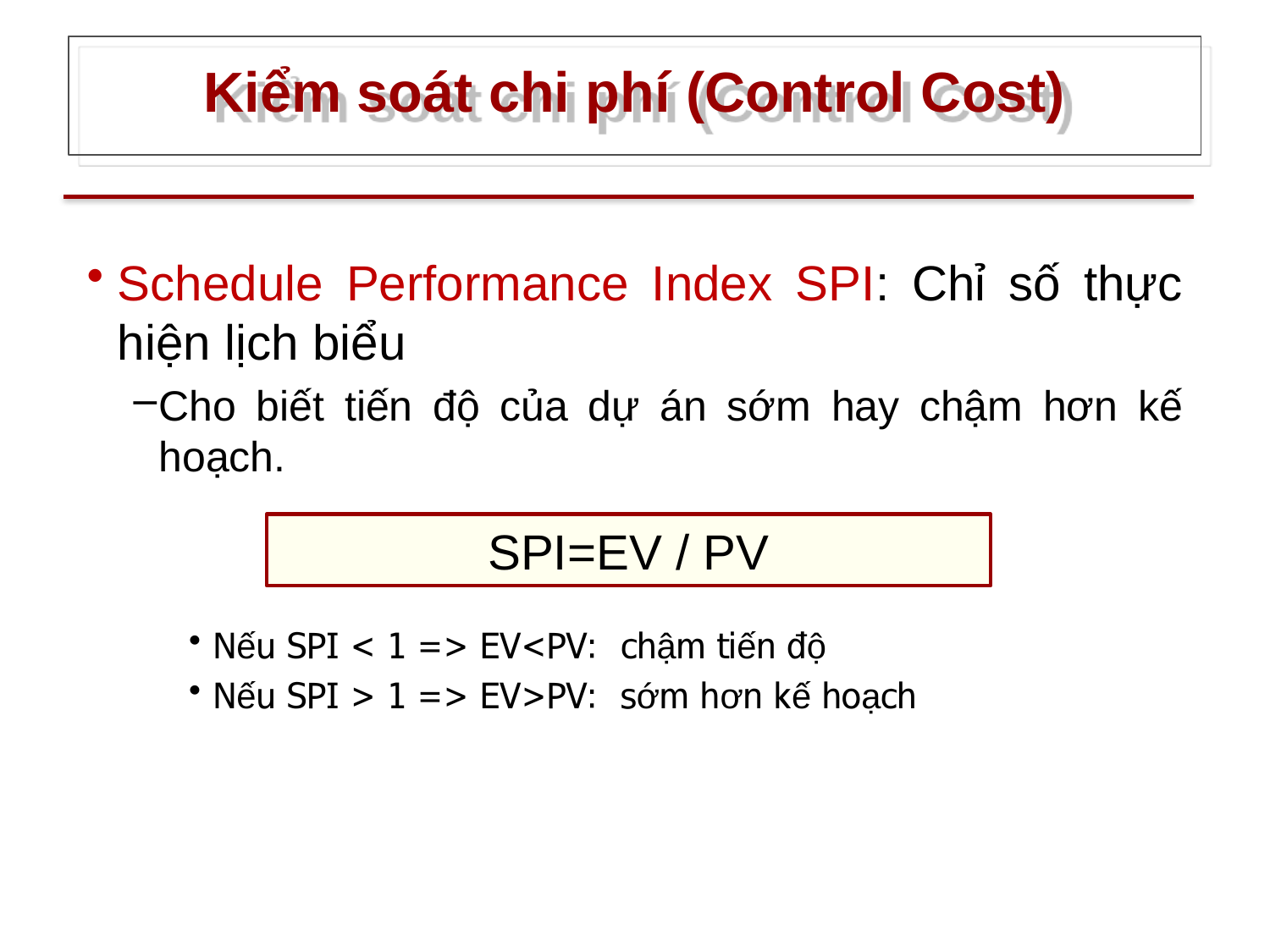

# Kiểm soát chi phí (Control Cost)
Schedule Performance Index SPI: Chỉ số thực hiện lịch biểu
Cho biết tiến độ của dự án sớm hay chậm hơn kế hoạch.

Nếu SPI < 1 => EV<PV:  chậm tiến độ
Nếu SPI > 1 => EV>PV:  sớm hơn kế hoạch

SPI=EV / PV